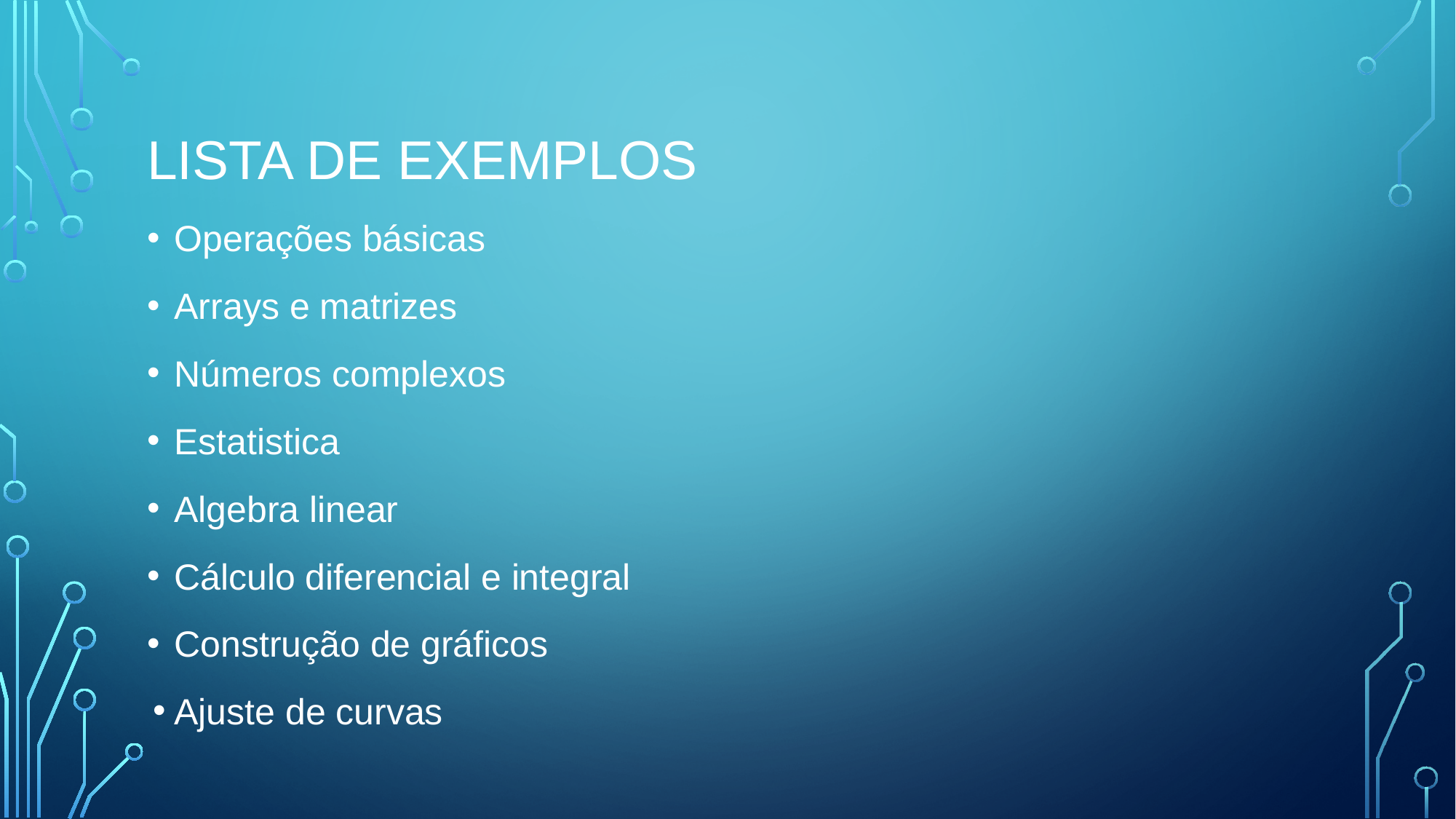

# LISTA DE EXEMPLOS
Operações básicas
Arrays e matrizes
Números complexos
Estatistica
Algebra linear
Cálculo diferencial e integral
Construção de gráficos
Ajuste de curvas